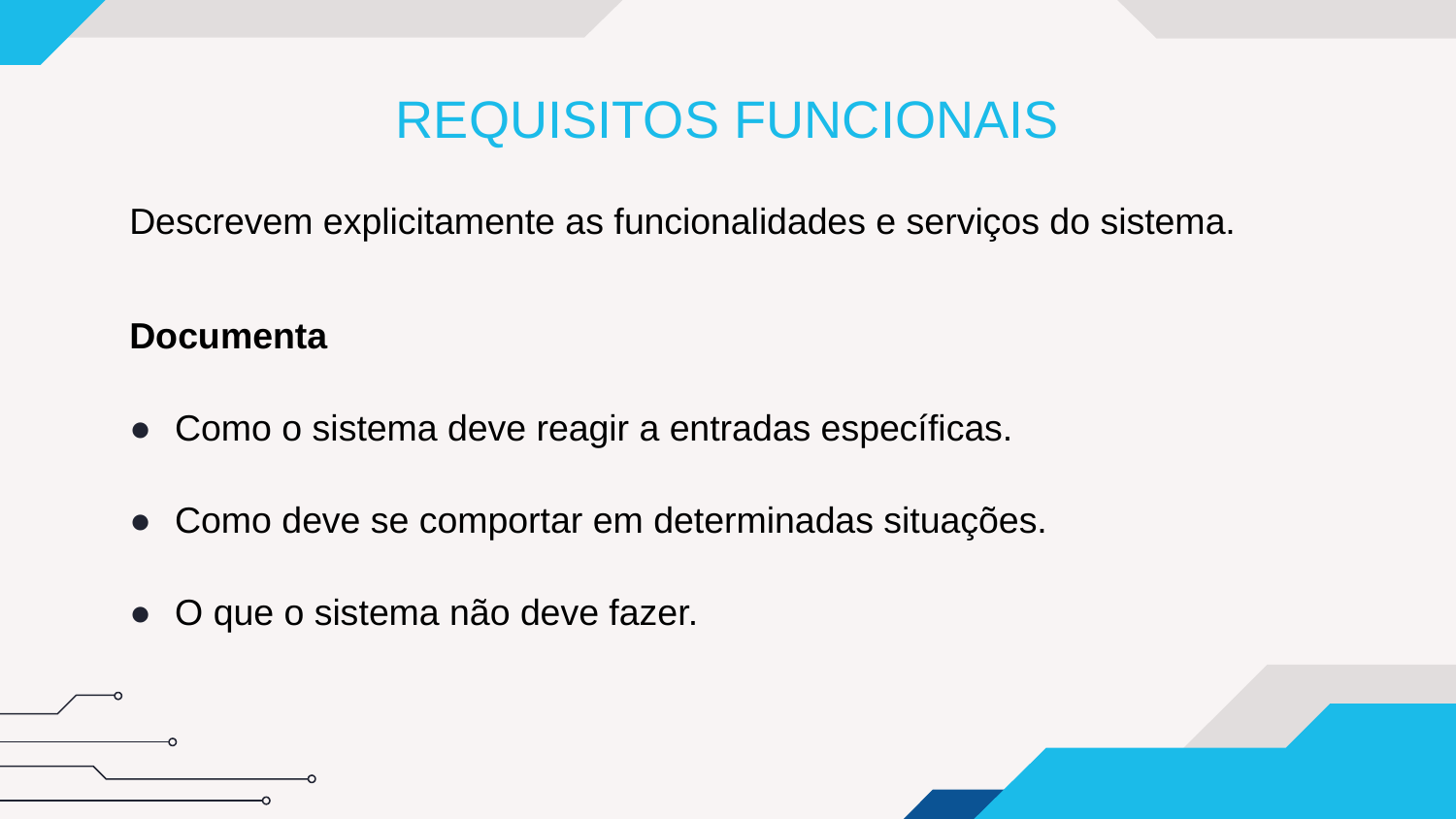

# REQUISITOS FUNCIONAIS
Descrevem explicitamente as funcionalidades e serviços do sistema.
Documenta
Como o sistema deve reagir a entradas específicas.
Como deve se comportar em determinadas situações.
O que o sistema não deve fazer.

14